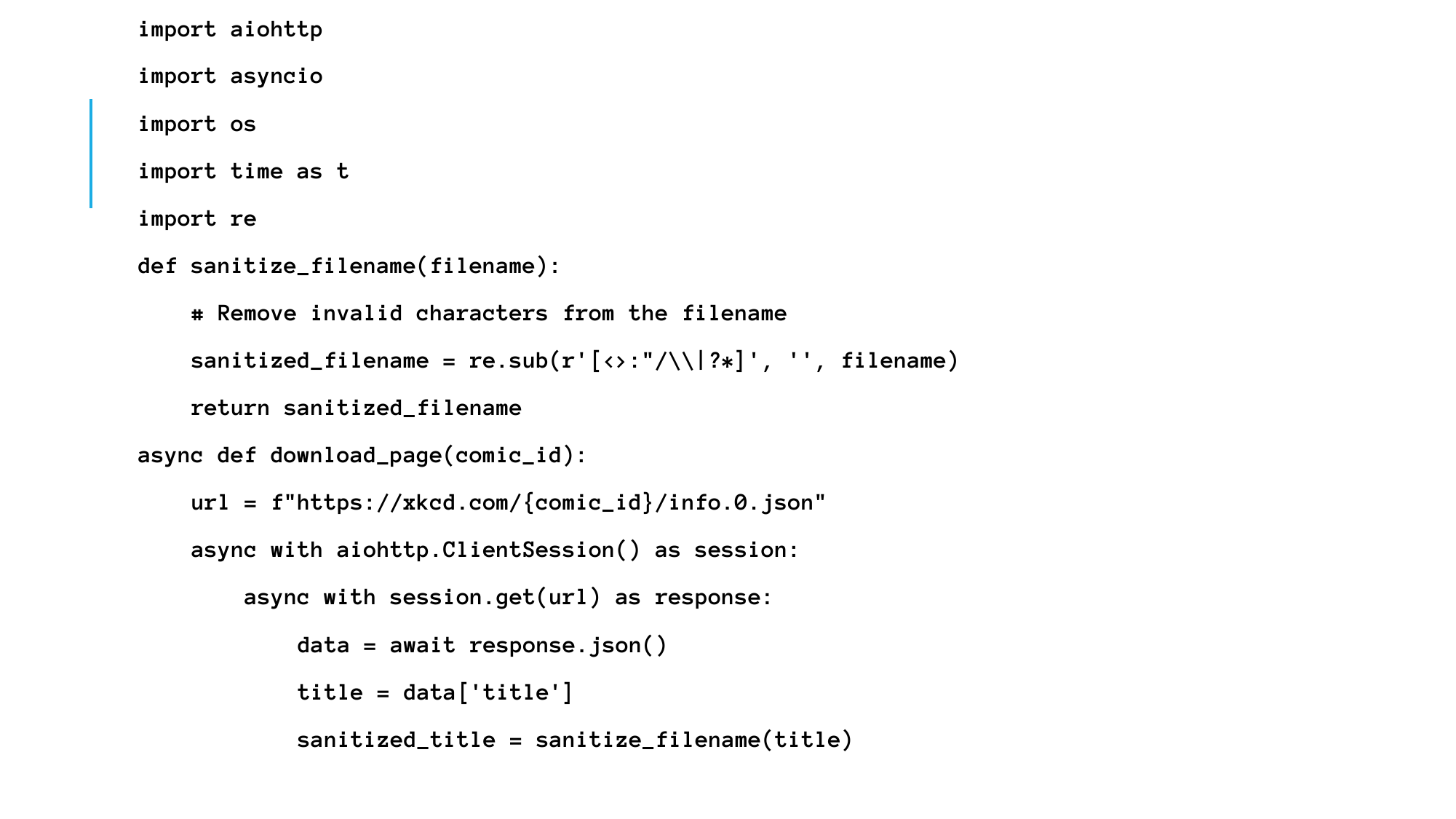

import aiohttp
import asyncio
import os
import time as t
import re
def sanitize_filename(filename):
    # Remove invalid characters from the filename
    sanitized_filename = re.sub(r'[<>:"/\\|?*]', '', filename)
    return sanitized_filename
async def download_page(comic_id):
    url = f"https://xkcd.com/{comic_id}/info.0.json"
    async with aiohttp.ClientSession() as session:
        async with session.get(url) as response:
            data = await response.json()
            title = data['title']
            sanitized_title = sanitize_filename(title)